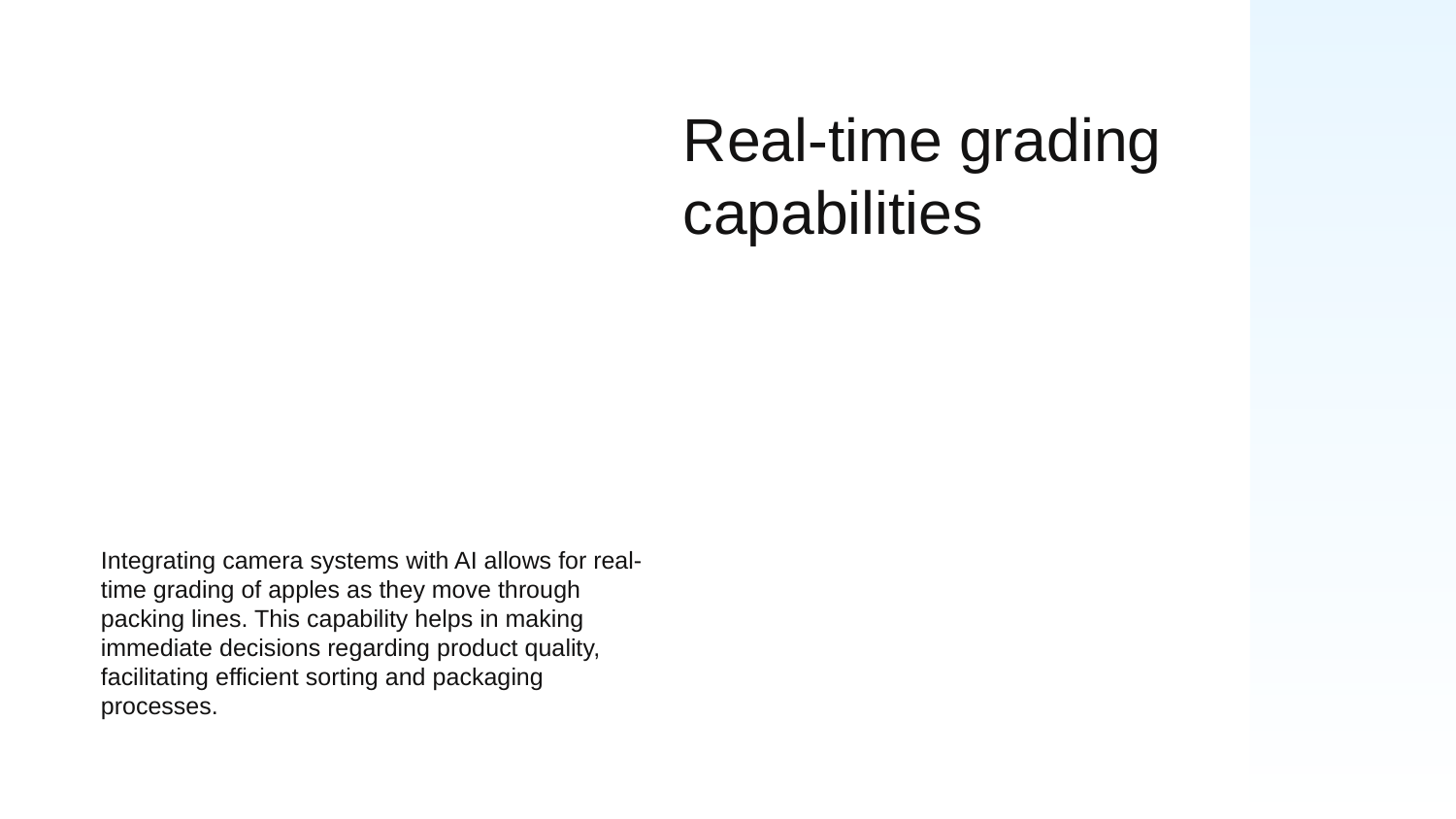

# Real-time grading capabilities
Integrating camera systems with AI allows for real-time grading of apples as they move through packing lines. This capability helps in making immediate decisions regarding product quality, facilitating efficient sorting and packaging processes.